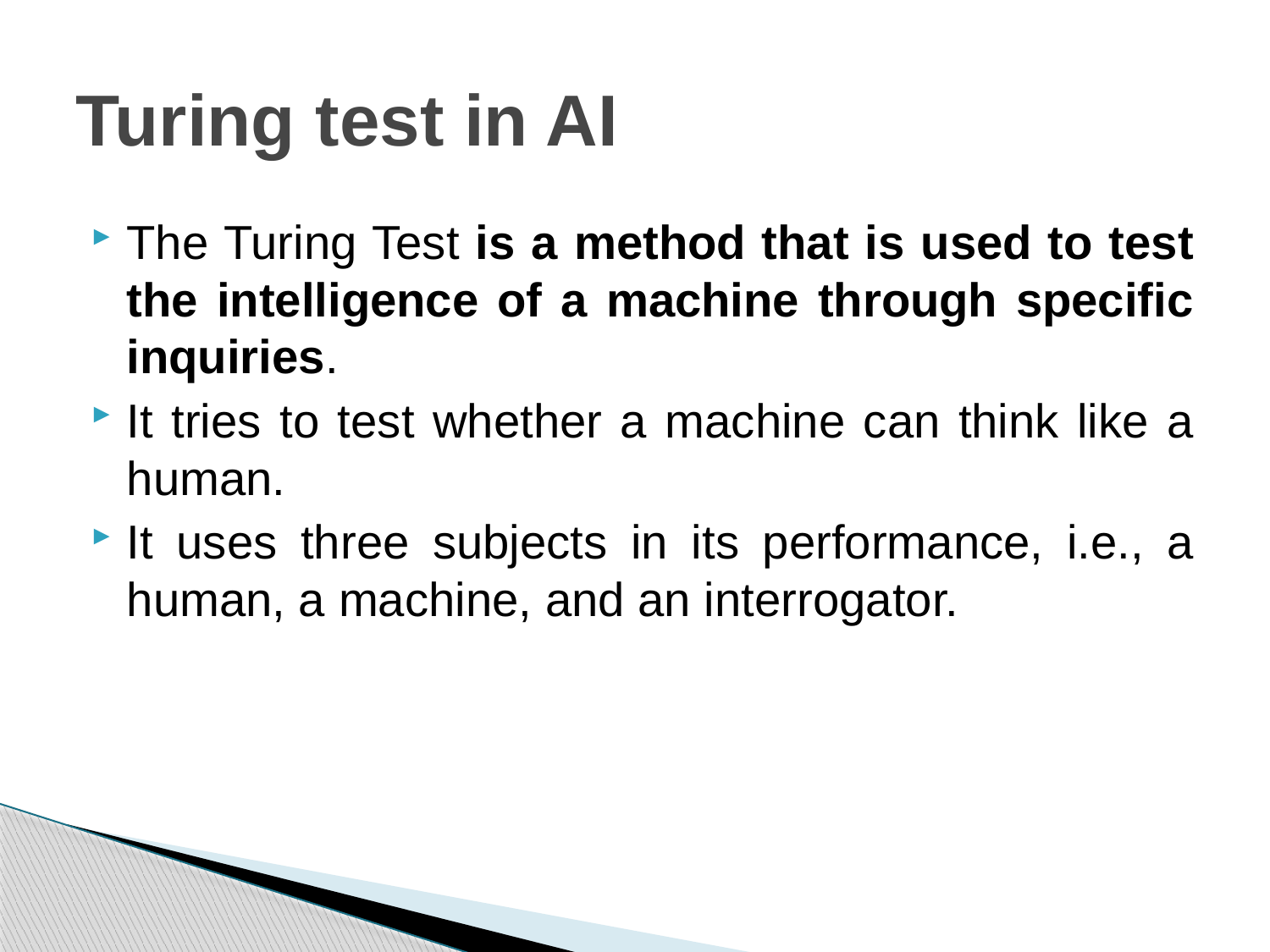

# Turing test in AI
The Turing Test is a method that is used to test the intelligence of a machine through specific inquiries.
It tries to test whether a machine can think like a human.
It uses three subjects in its performance, i.e., a human, a machine, and an interrogator.